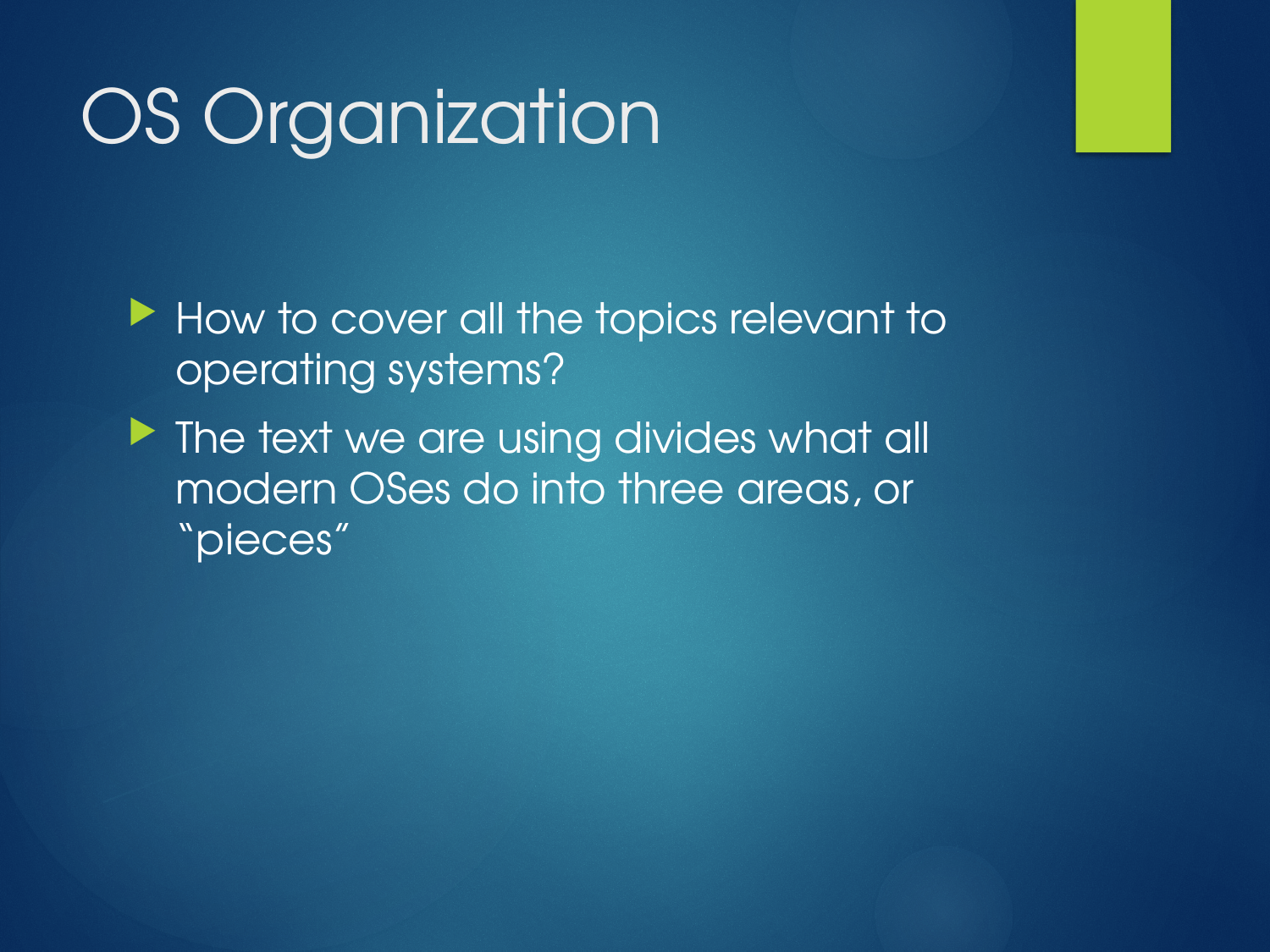

# OS Organization
How to cover all the topics relevant to operating systems?
The text we are using divides what all modern OSes do into three areas, or “pieces”